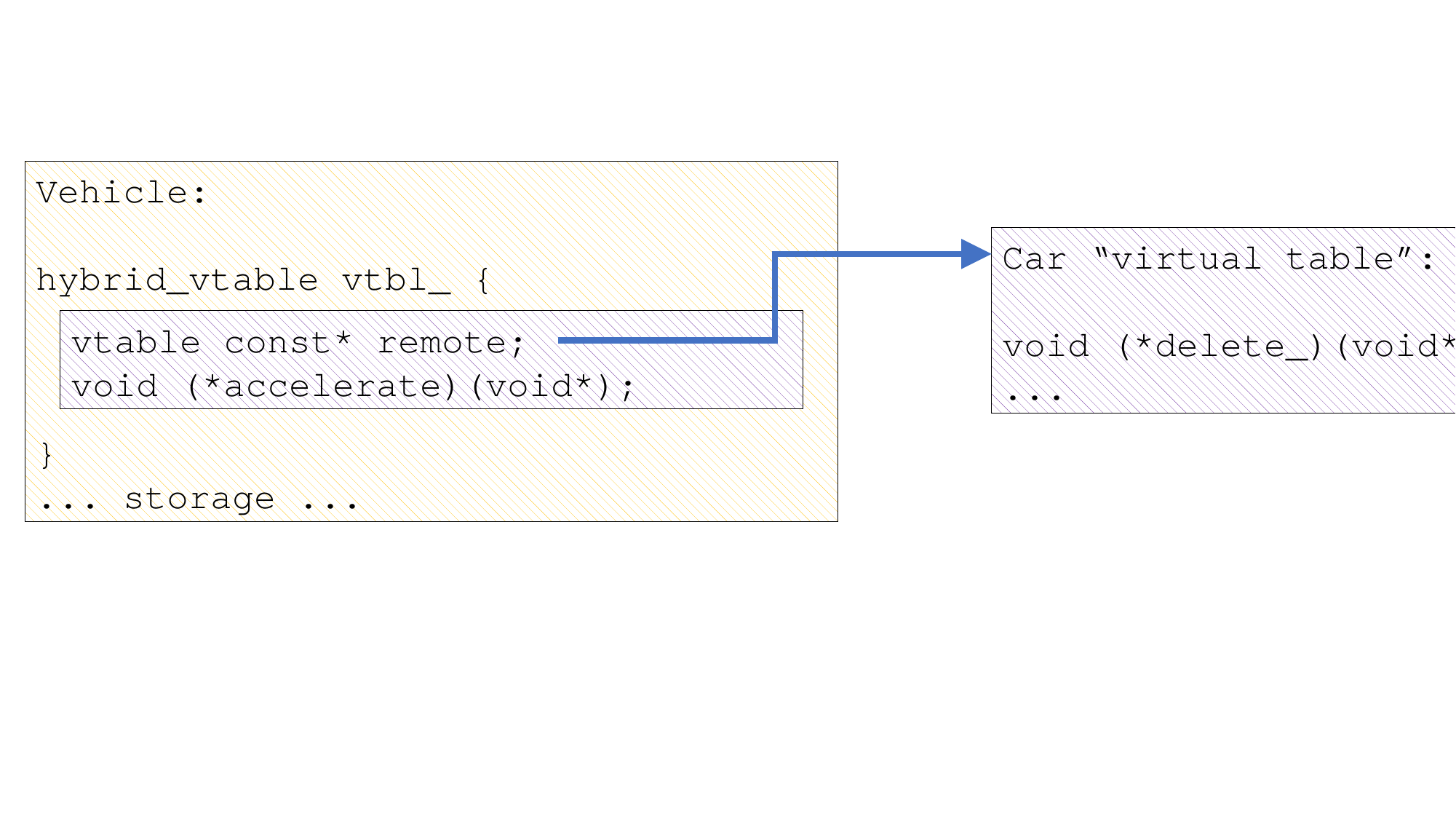

joined_vtable.png
Vehicle:

hybrid_vtable vtbl_ {

}
... storage ...
vtable const* remote;
void (*accelerate)(void*);
Car “virtual table”:

void (*delete_)(void*);
...